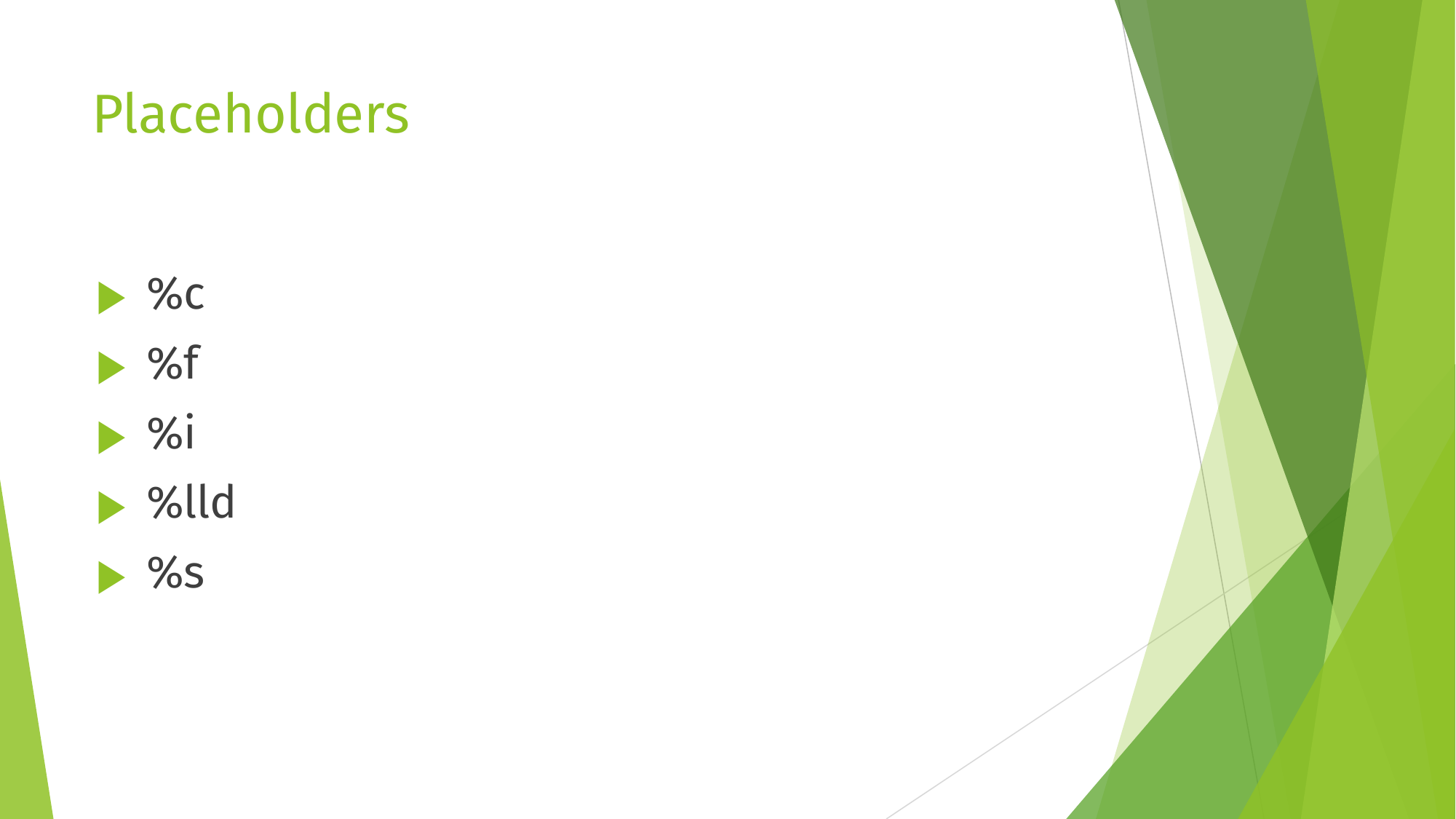

# Placeholders
%c
%f
%i
%lld
%s